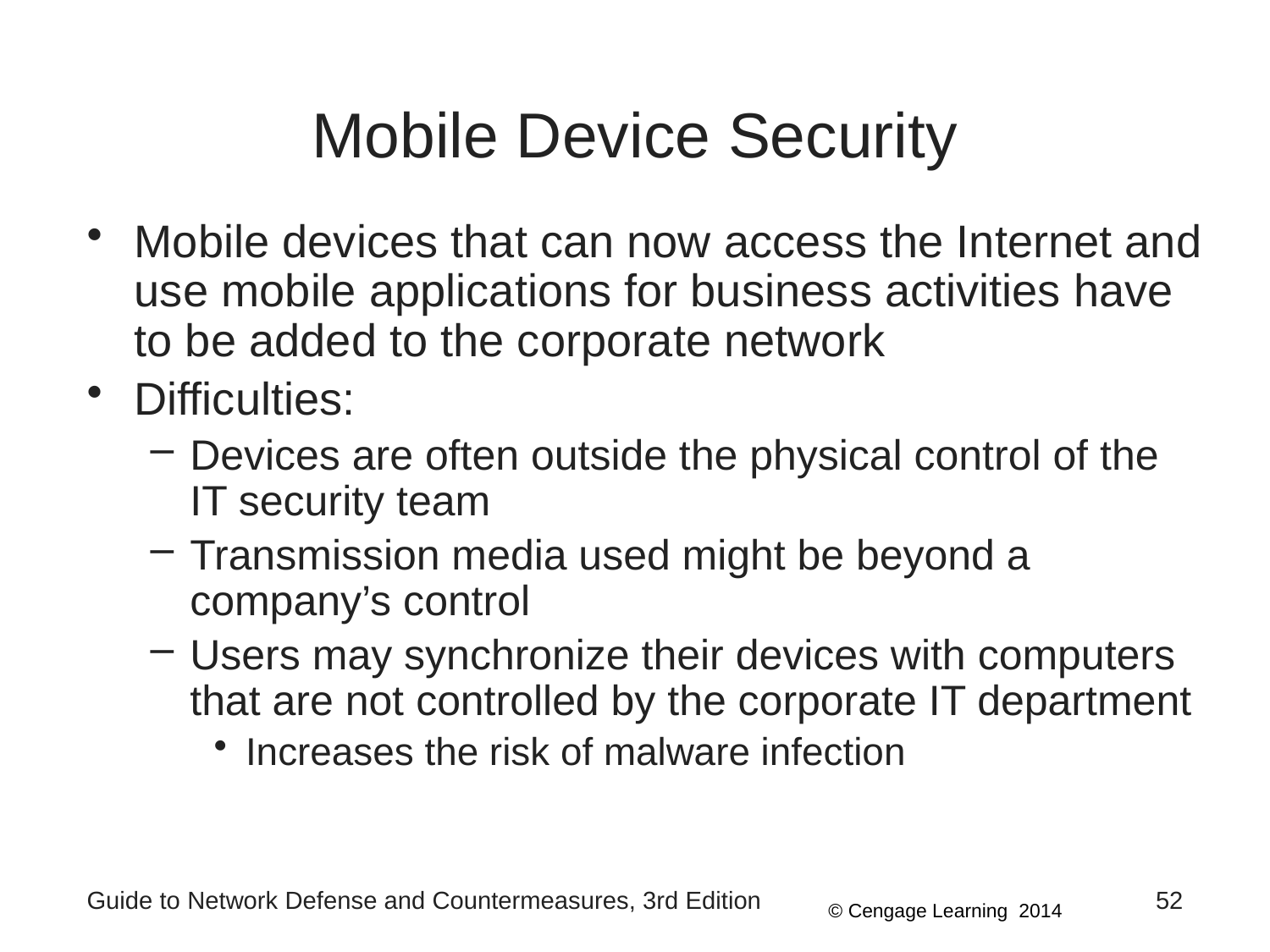

# Mobile Device Security
Mobile devices that can now access the Internet and use mobile applications for business activities have to be added to the corporate network
Difficulties:
Devices are often outside the physical control of the IT security team
Transmission media used might be beyond a company’s control
Users may synchronize their devices with computers that are not controlled by the corporate IT department
Increases the risk of malware infection
Guide to Network Defense and Countermeasures, 3rd Edition
52